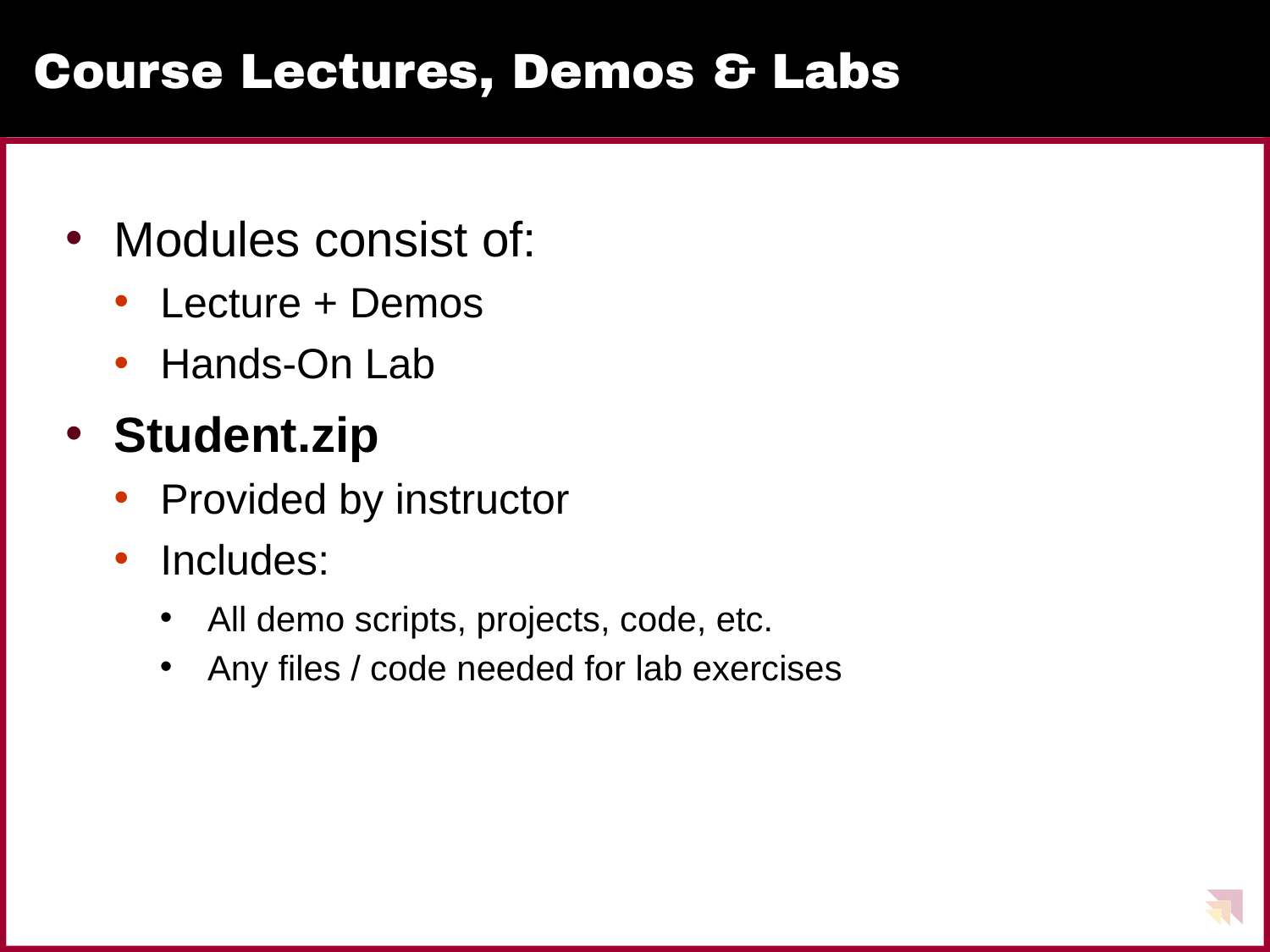

# Course Lectures, Demos & Labs
Modules consist of:
Lecture + Demos
Hands-On Lab
Student.zip
Provided by instructor
Includes:
All demo scripts, projects, code, etc.
Any files / code needed for lab exercises